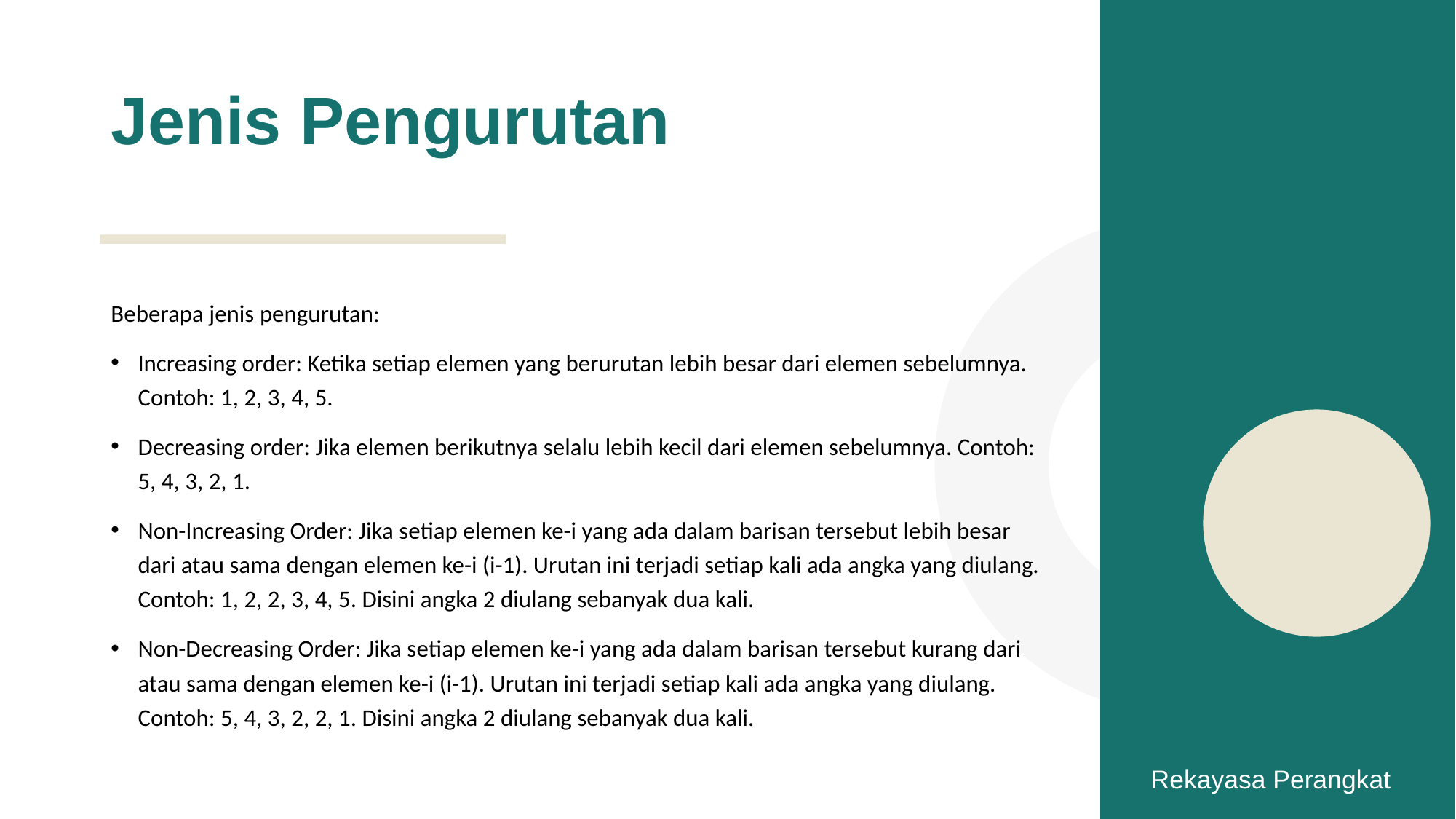

# Jenis Pengurutan
Beberapa jenis pengurutan:
Increasing order: Ketika setiap elemen yang berurutan lebih besar dari elemen sebelumnya. Contoh: 1, 2, 3, 4, 5.
Decreasing order: Jika elemen berikutnya selalu lebih kecil dari elemen sebelumnya. Contoh: 5, 4, 3, 2, 1.
Non-Increasing Order: Jika setiap elemen ke-i yang ada dalam barisan tersebut lebih besar dari atau sama dengan elemen ke-i (i-1). Urutan ini terjadi setiap kali ada angka yang diulang. Contoh: 1, 2, 2, 3, 4, 5. Disini angka 2 diulang sebanyak dua kali.
Non-Decreasing Order: Jika setiap elemen ke-i yang ada dalam barisan tersebut kurang dari atau sama dengan elemen ke-i (i-1). Urutan ini terjadi setiap kali ada angka yang diulang. Contoh: 5, 4, 3, 2, 2, 1. Disini angka 2 diulang sebanyak dua kali.